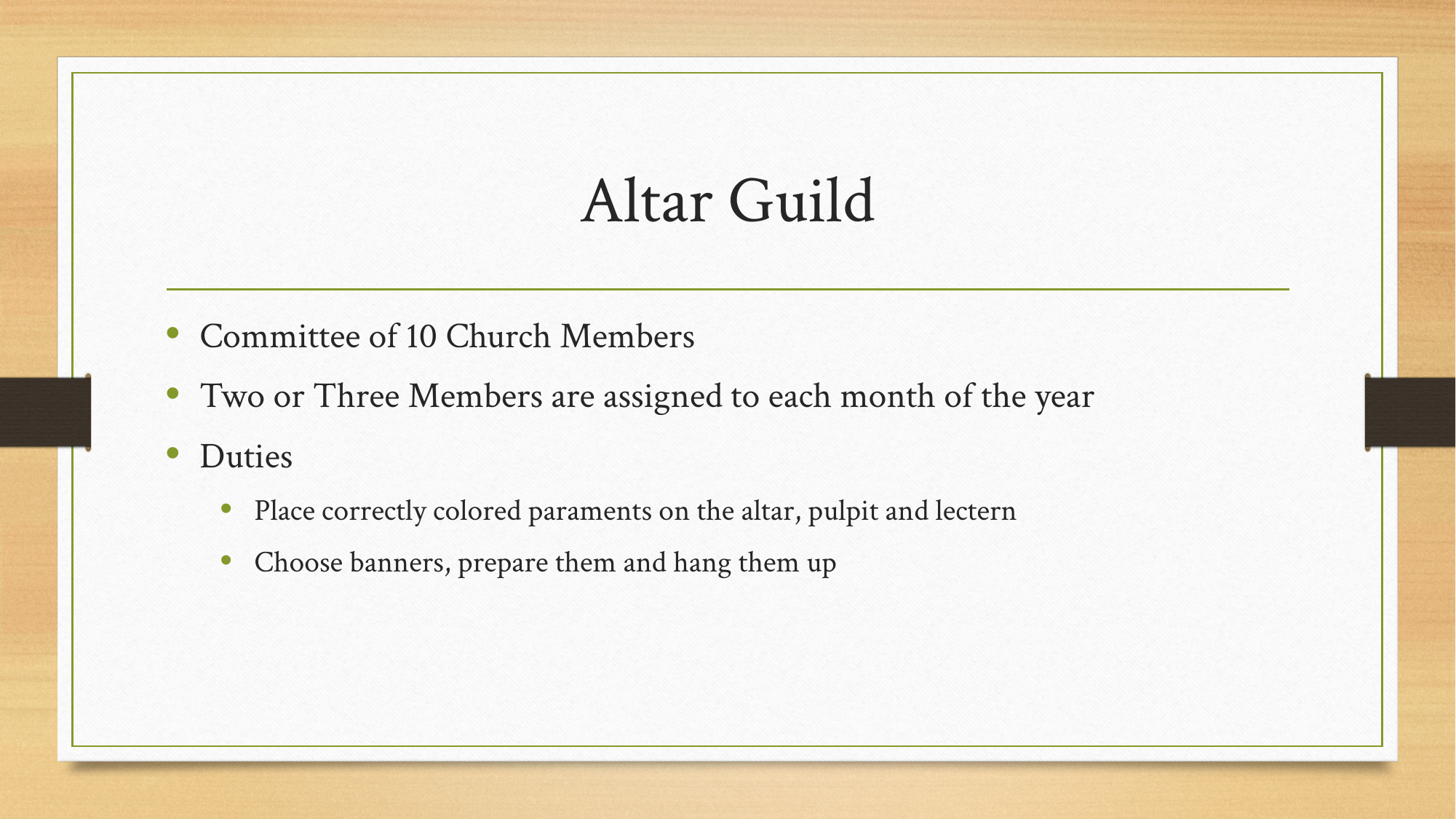

# Altar Guild
Committee of 10 Church Members
Two or Three Members are assigned to each month of the year
Duties
Place correctly colored paraments on the altar, pulpit and lectern
Choose banners, prepare them and hang them up